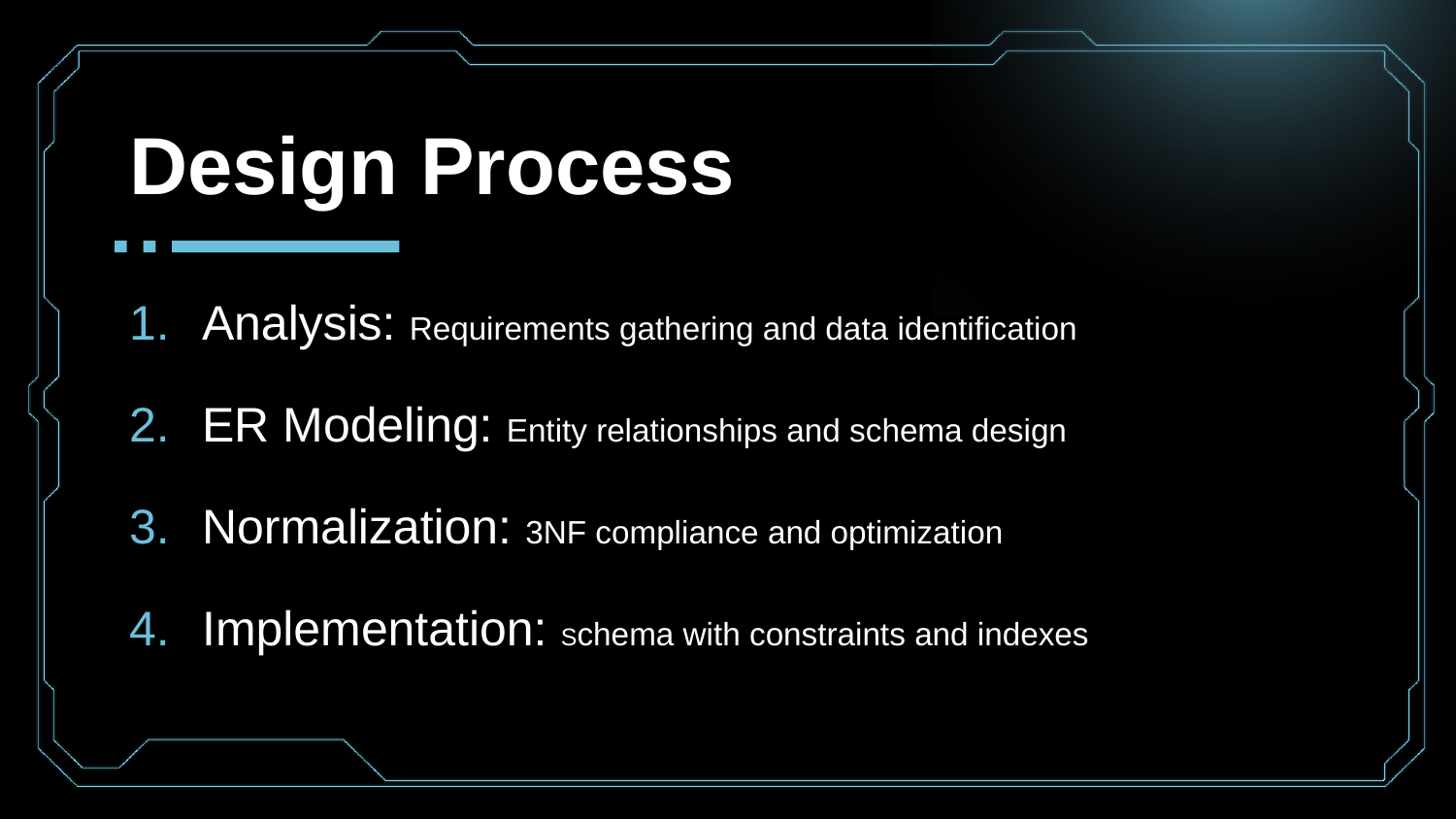

# Design Process

Analysis: Requirements gathering and data identification

ER Modeling: Entity relationships and schema design

Normalization: 3NF compliance and optimization

Implementation: Schema with constraints and indexes